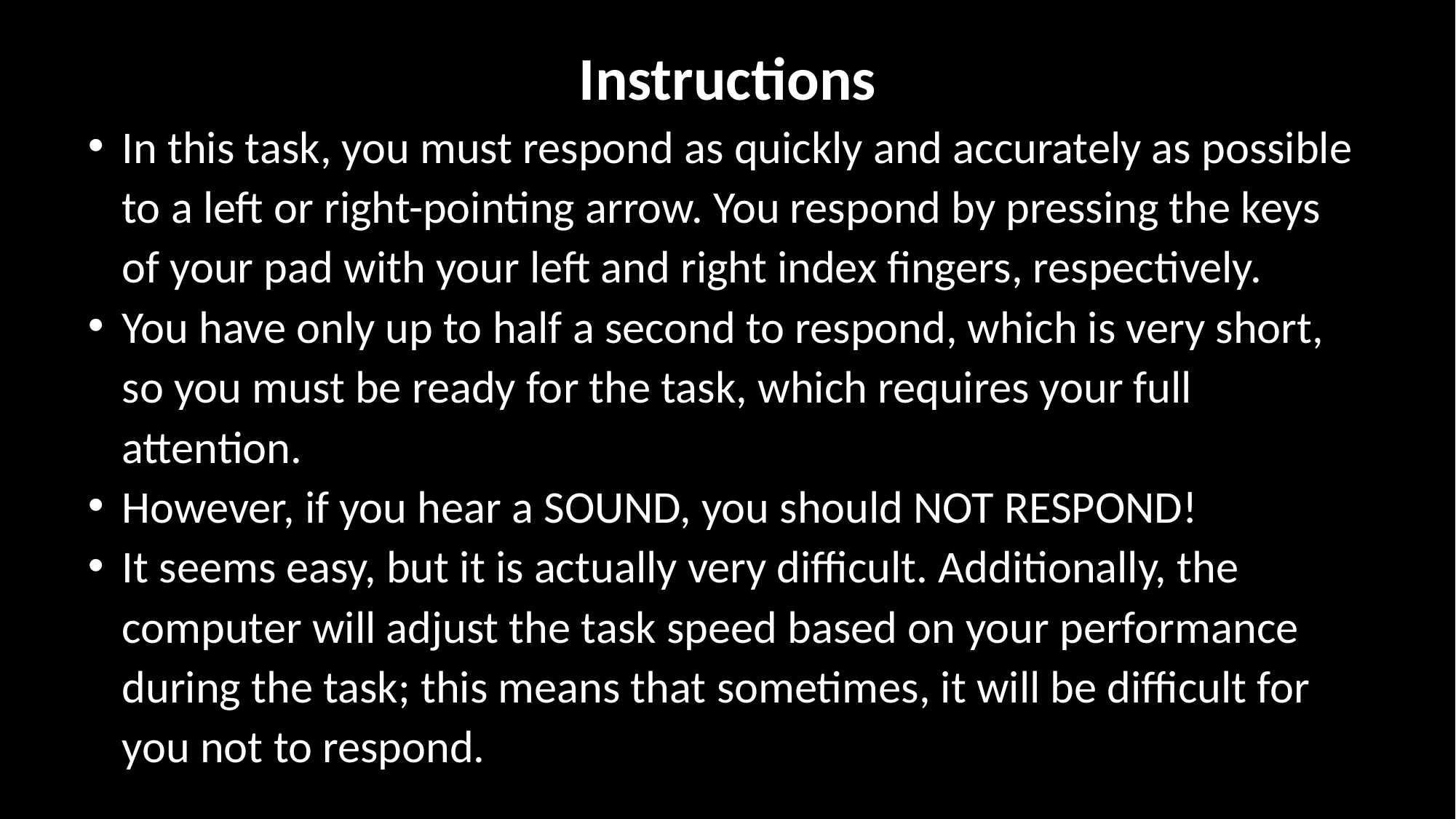

Instructions
In this task, you must respond as quickly and accurately as possible to a left or right-pointing arrow. You respond by pressing the keys of your pad with your left and right index fingers, respectively.
You have only up to half a second to respond, which is very short, so you must be ready for the task, which requires your full attention.
However, if you hear a SOUND, you should NOT RESPOND!
It seems easy, but it is actually very difficult. Additionally, the computer will adjust the task speed based on your performance during the task; this means that sometimes, it will be difficult for you not to respond.